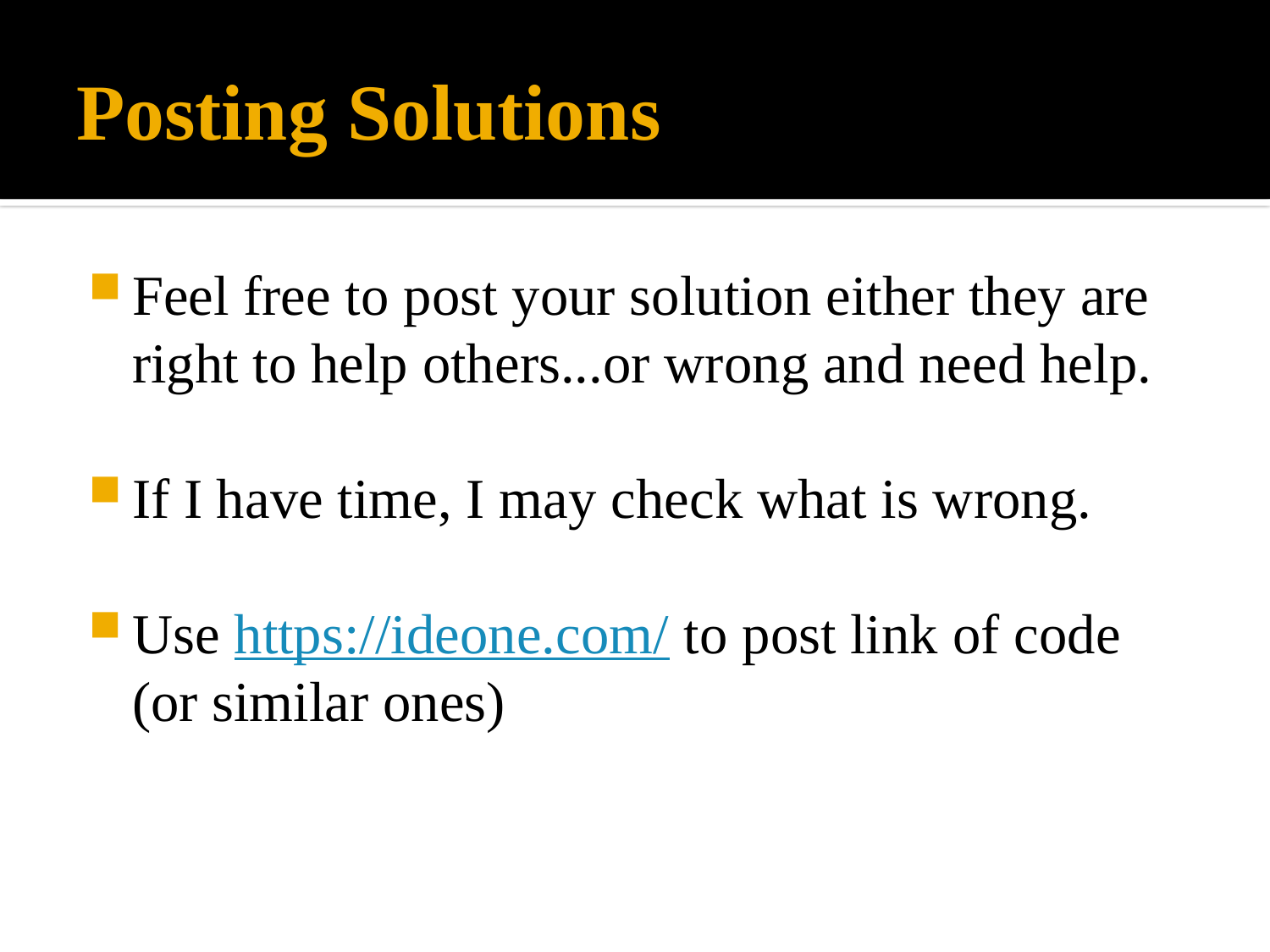

# Posting Solutions
Feel free to post your solution either they are right to help others...or wrong and need help.

If I have time, I may check what is wrong.

Use https://ideone.com/ to post link of code (or similar ones)